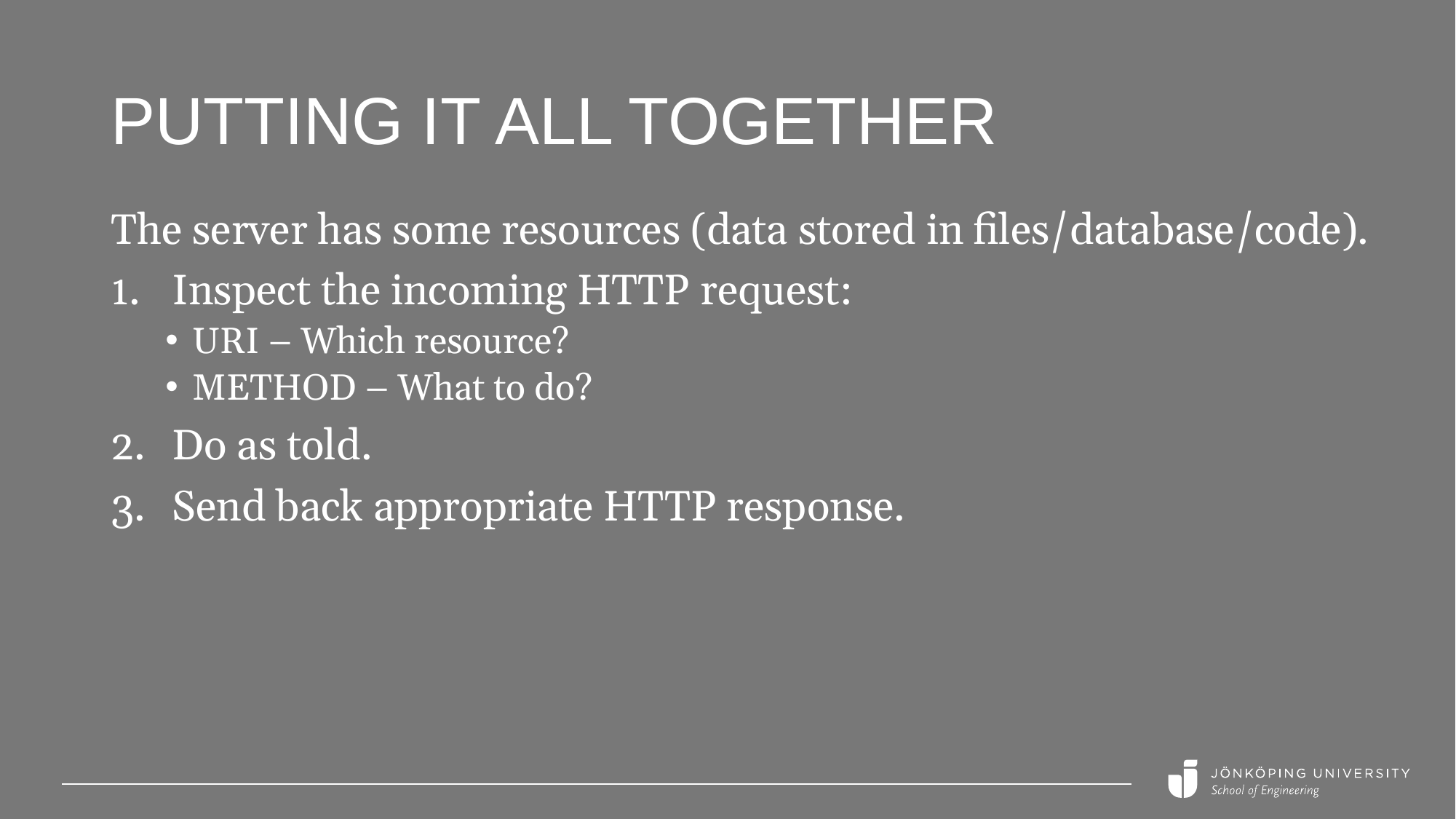

# Putting it all together
The server has some resources (data stored in files/database/code).
Inspect the incoming HTTP request:
URI – Which resource?
METHOD – What to do?
Do as told.
Send back appropriate HTTP response.